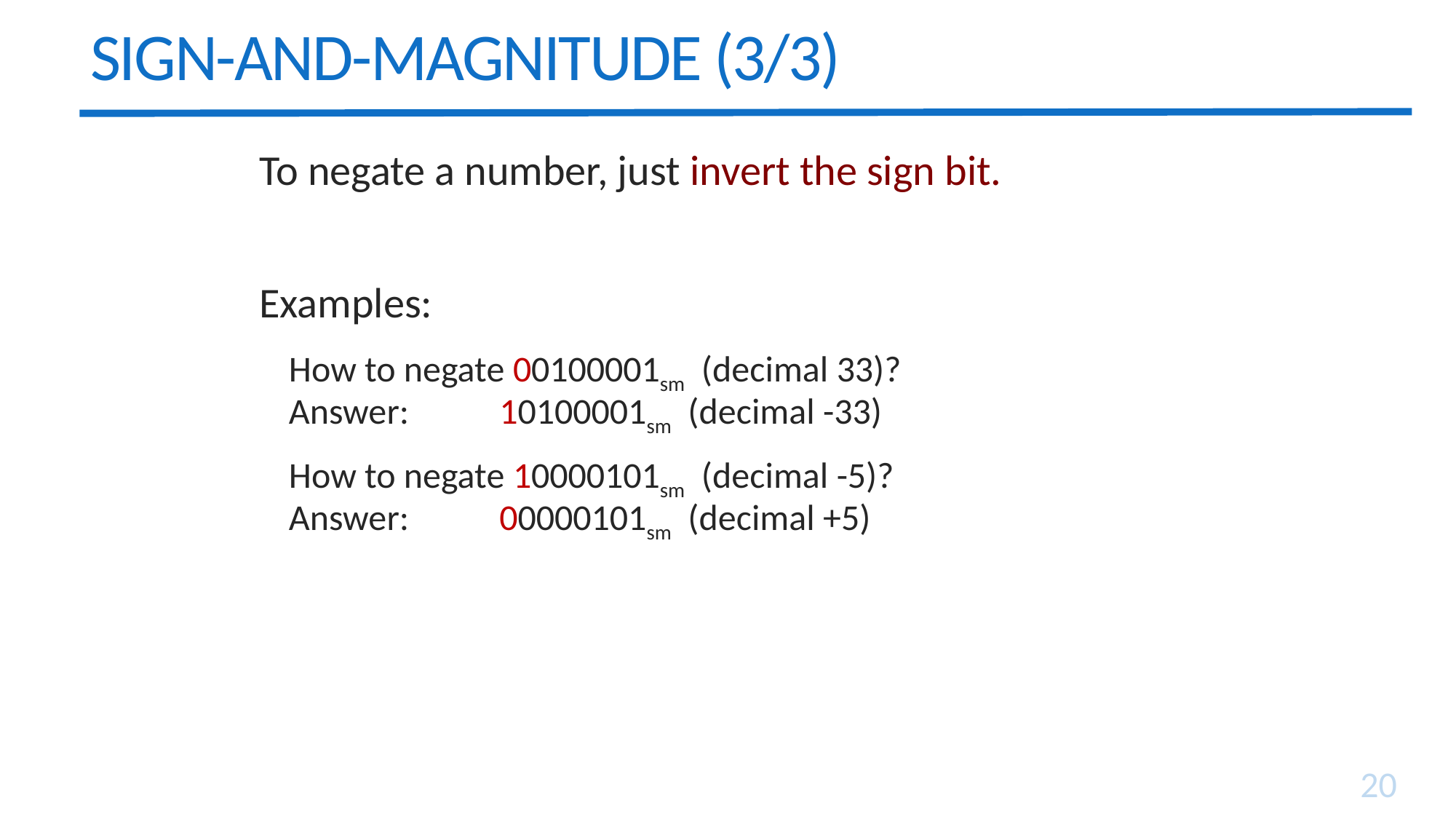

# SIGN-AND-MAGNITUDE (3/3)
To negate a number, just invert the sign bit.

Examples:
How to negate 00100001sm  (decimal 33)?
Answer:           10100001sm  (decimal -33)
How to negate 10000101sm  (decimal -5)?
Answer:           00000101sm  (decimal +5)
20